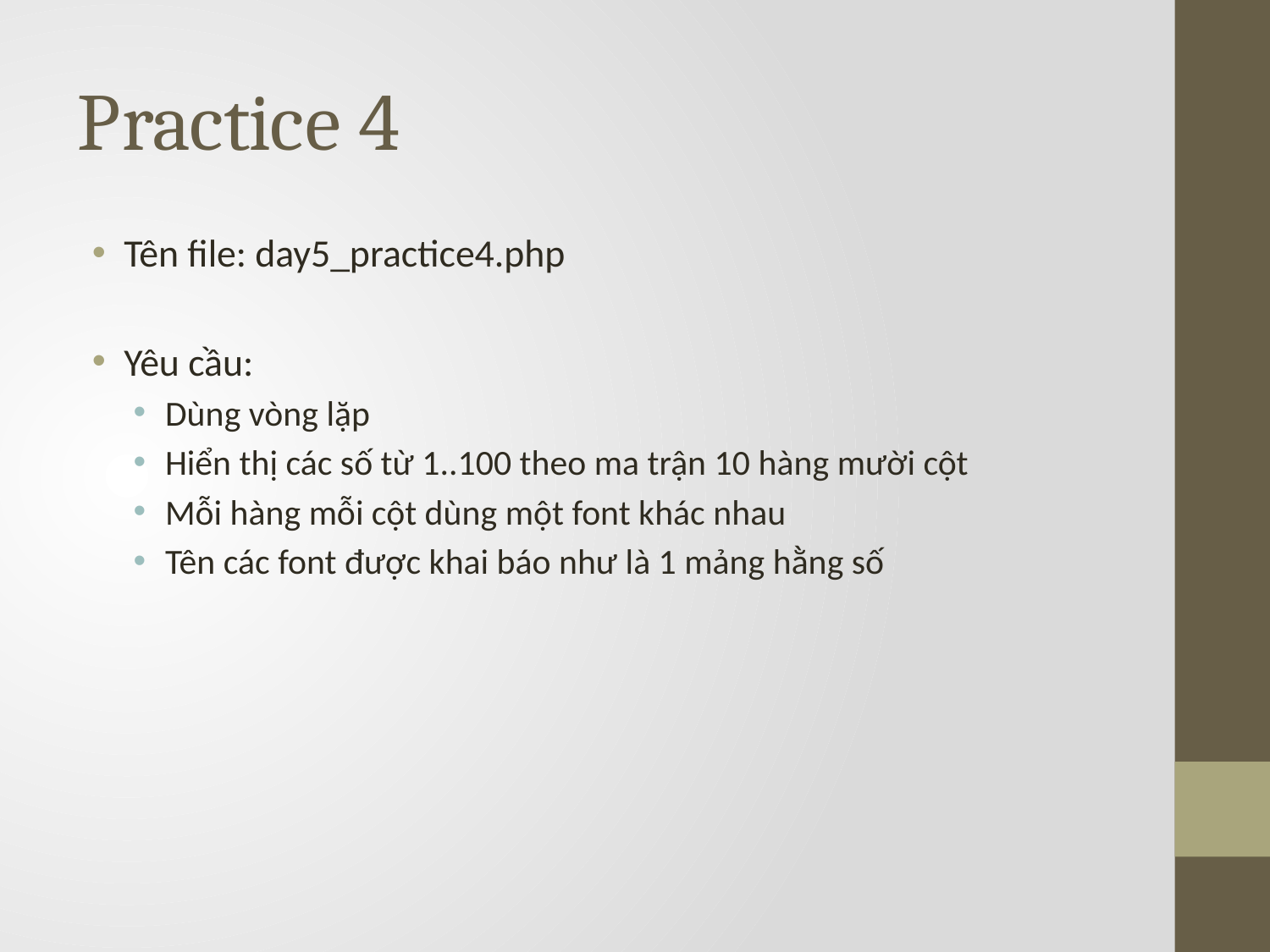

# Practice 4
Tên file: day5_practice4.php

Yêu cầu:
Dùng vòng lặp
Hiển thị các số từ 1..100 theo ma trận 10 hàng mười cột
Mỗi hàng mỗi cột dùng một font khác nhau
Tên các font được khai báo như là 1 mảng hằng số